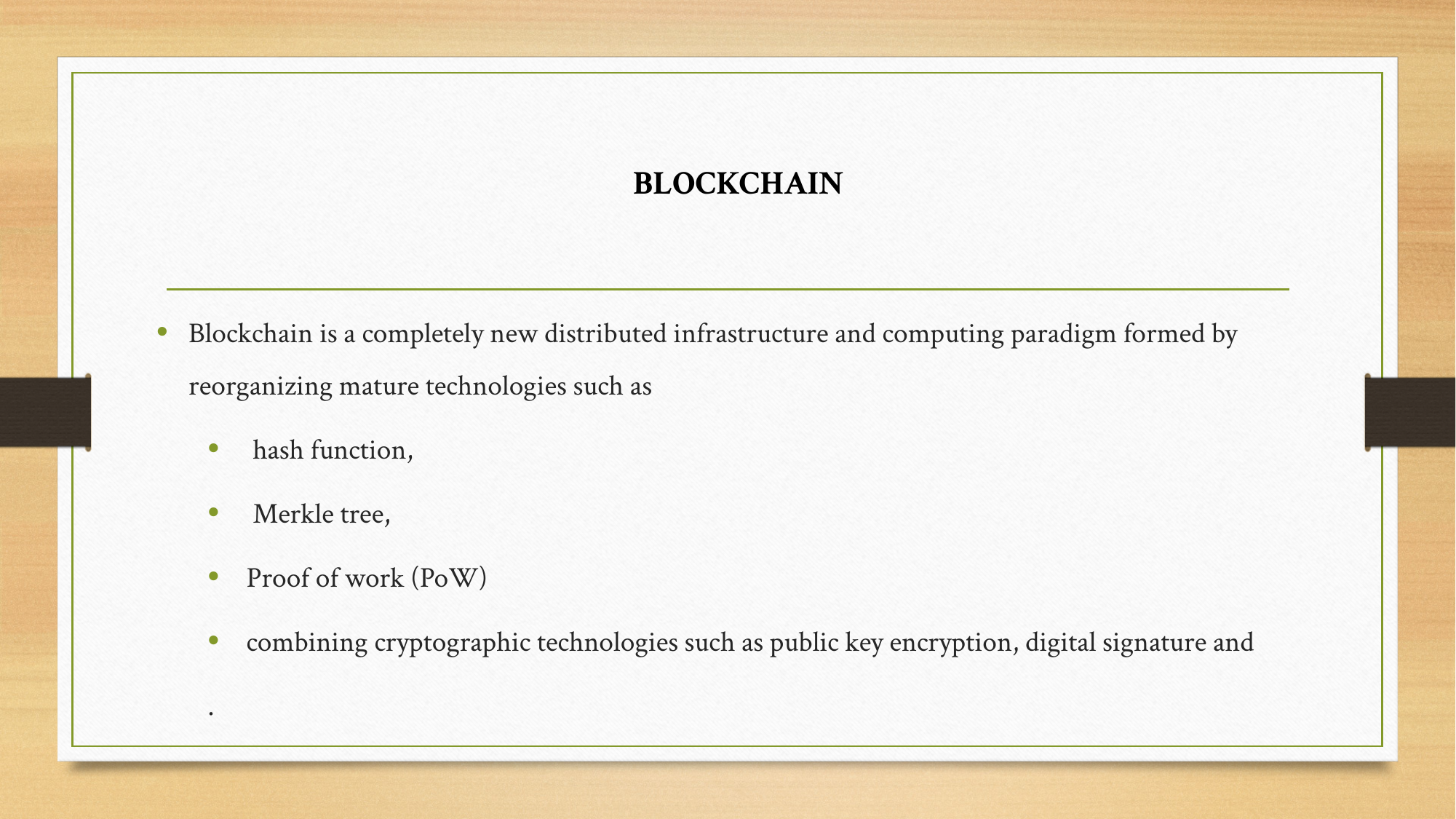

# BLOCKCHAIN
Blockchain is a completely new distributed infrastructure and computing paradigm formed by reorganizing mature technologies such as
 hash function,
 Merkle tree,
Proof of work (PoW)
combining cryptographic technologies such as public key encryption, digital signature and
.